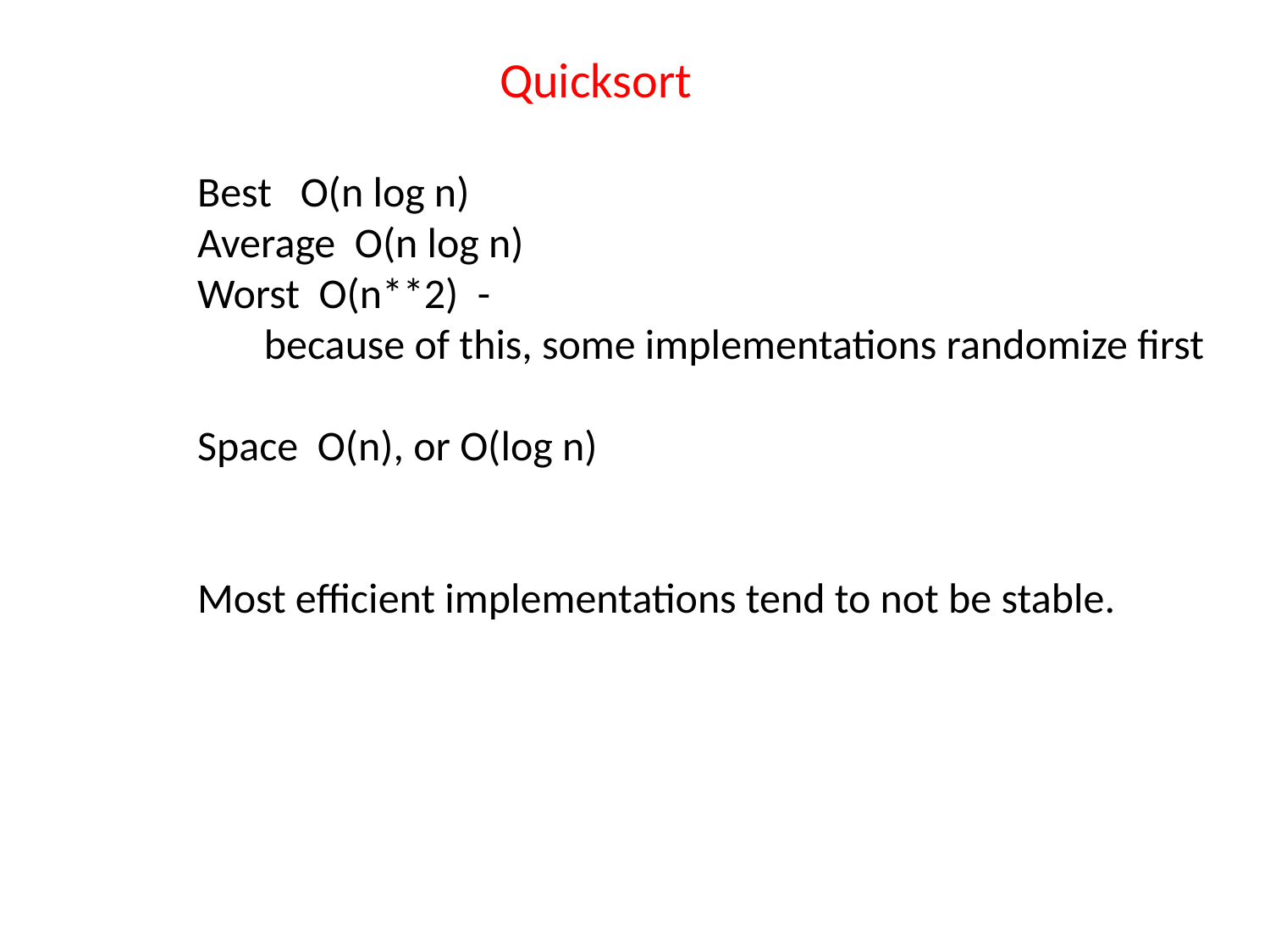

Quicksort
Best   O(n log n)
Average  O(n log n)
Worst  O(n**2)  -
       because of this, some implementations randomize first

Space  O(n), or O(log n)

Most efficient implementations tend to not be stable.